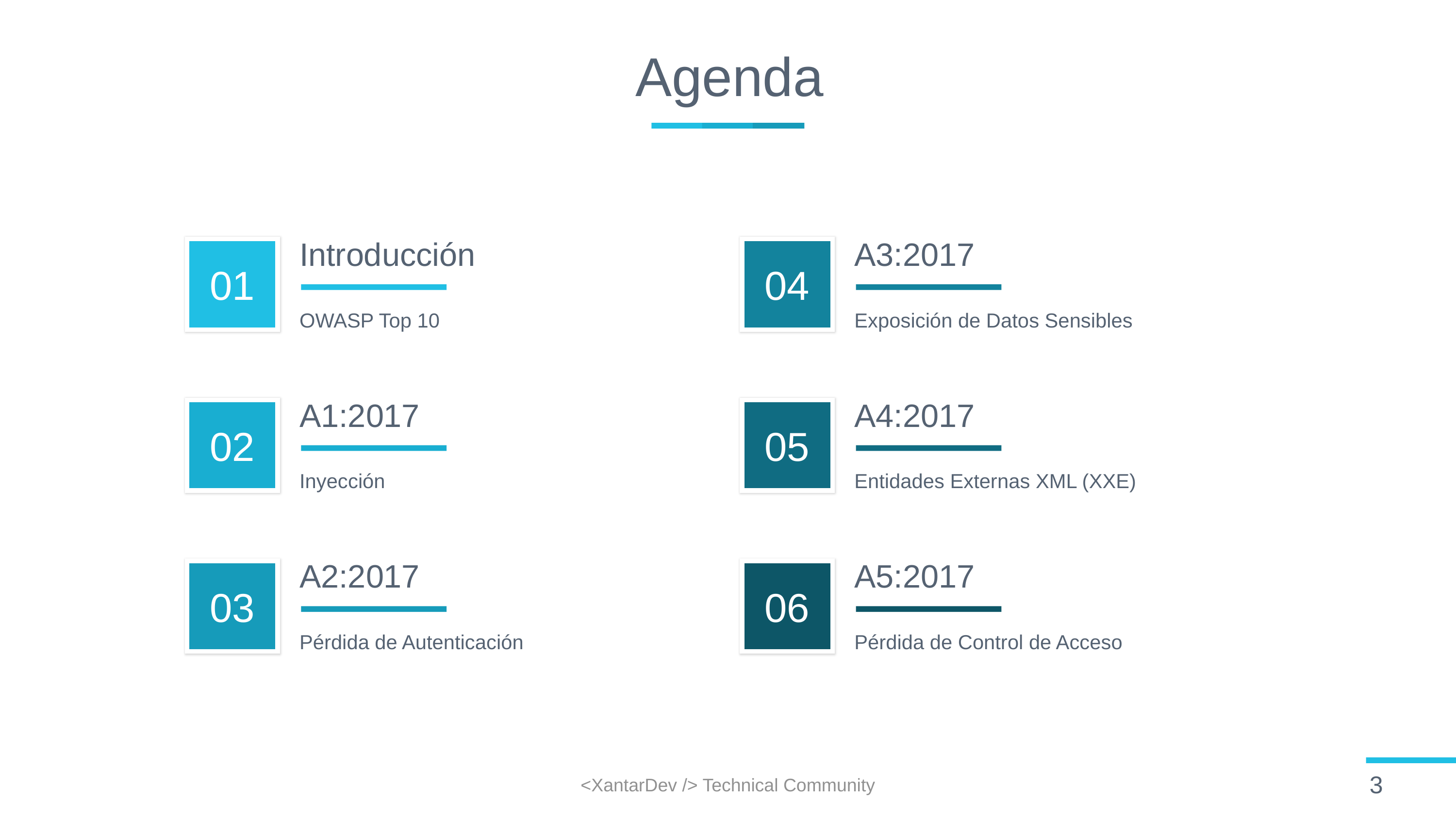

# Agenda
Introducción
A3:2017
OWASP Top 10
Exposición de Datos Sensibles
A1:2017
A4:2017
Inyección
Entidades Externas XML (XXE)
A2:2017
A5:2017
Pérdida de Autenticación
Pérdida de Control de Acceso
<XantarDev /> Technical Community
3